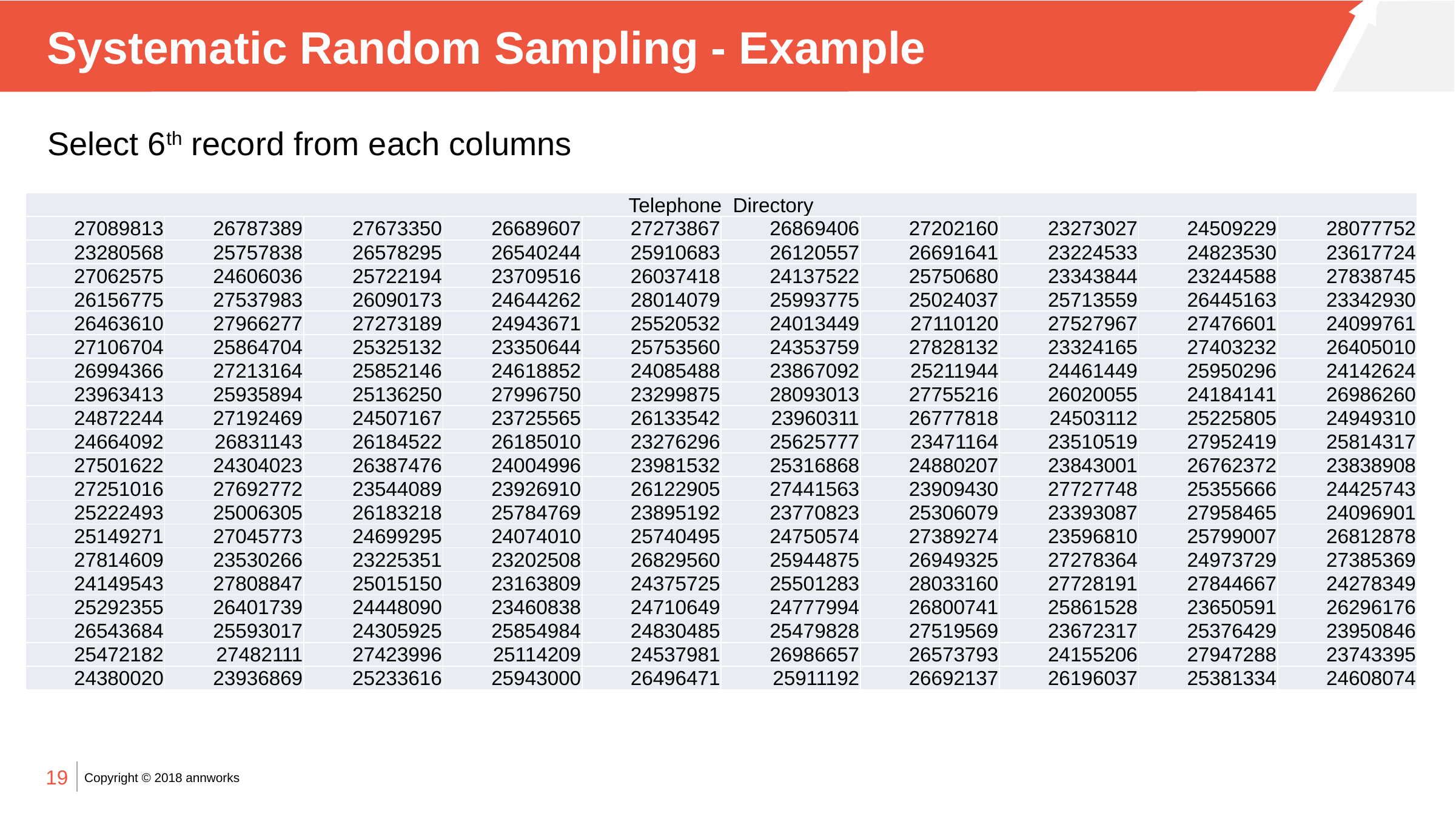

# Systematic Random Sampling - Example
Select 6th record from each columns
| Telephone Directory |  |  |  |  |  |  |  |  |  |
| --- | --- | --- | --- | --- | --- | --- | --- | --- | --- |
| 27089813 | 26787389 | 27673350 | 26689607 | 27273867 | 26869406 | 27202160 | 23273027 | 24509229 | 28077752 |
| 23280568 | 25757838 | 26578295 | 26540244 | 25910683 | 26120557 | 26691641 | 23224533 | 24823530 | 23617724 |
| 27062575 | 24606036 | 25722194 | 23709516 | 26037418 | 24137522 | 25750680 | 23343844 | 23244588 | 27838745 |
| 26156775 | 27537983 | 26090173 | 24644262 | 28014079 | 25993775 | 25024037 | 25713559 | 26445163 | 23342930 |
| 26463610 | 27966277 | 27273189 | 24943671 | 25520532 | 24013449 | 27110120 | 27527967 | 27476601 | 24099761 |
| 27106704 | 25864704 | 25325132 | 23350644 | 25753560 | 24353759 | 27828132 | 23324165 | 27403232 | 26405010 |
| 26994366 | 27213164 | 25852146 | 24618852 | 24085488 | 23867092 | 25211944 | 24461449 | 25950296 | 24142624 |
| 23963413 | 25935894 | 25136250 | 27996750 | 23299875 | 28093013 | 27755216 | 26020055 | 24184141 | 26986260 |
| 24872244 | 27192469 | 24507167 | 23725565 | 26133542 | 23960311 | 26777818 | 24503112 | 25225805 | 24949310 |
| 24664092 | 26831143 | 26184522 | 26185010 | 23276296 | 25625777 | 23471164 | 23510519 | 27952419 | 25814317 |
| 27501622 | 24304023 | 26387476 | 24004996 | 23981532 | 25316868 | 24880207 | 23843001 | 26762372 | 23838908 |
| 27251016 | 27692772 | 23544089 | 23926910 | 26122905 | 27441563 | 23909430 | 27727748 | 25355666 | 24425743 |
| 25222493 | 25006305 | 26183218 | 25784769 | 23895192 | 23770823 | 25306079 | 23393087 | 27958465 | 24096901 |
| 25149271 | 27045773 | 24699295 | 24074010 | 25740495 | 24750574 | 27389274 | 23596810 | 25799007 | 26812878 |
| 27814609 | 23530266 | 23225351 | 23202508 | 26829560 | 25944875 | 26949325 | 27278364 | 24973729 | 27385369 |
| 24149543 | 27808847 | 25015150 | 23163809 | 24375725 | 25501283 | 28033160 | 27728191 | 27844667 | 24278349 |
| 25292355 | 26401739 | 24448090 | 23460838 | 24710649 | 24777994 | 26800741 | 25861528 | 23650591 | 26296176 |
| 26543684 | 25593017 | 24305925 | 25854984 | 24830485 | 25479828 | 27519569 | 23672317 | 25376429 | 23950846 |
| 25472182 | 27482111 | 27423996 | 25114209 | 24537981 | 26986657 | 26573793 | 24155206 | 27947288 | 23743395 |
| 24380020 | 23936869 | 25233616 | 25943000 | 26496471 | 25911192 | 26692137 | 26196037 | 25381334 | 24608074 |
19